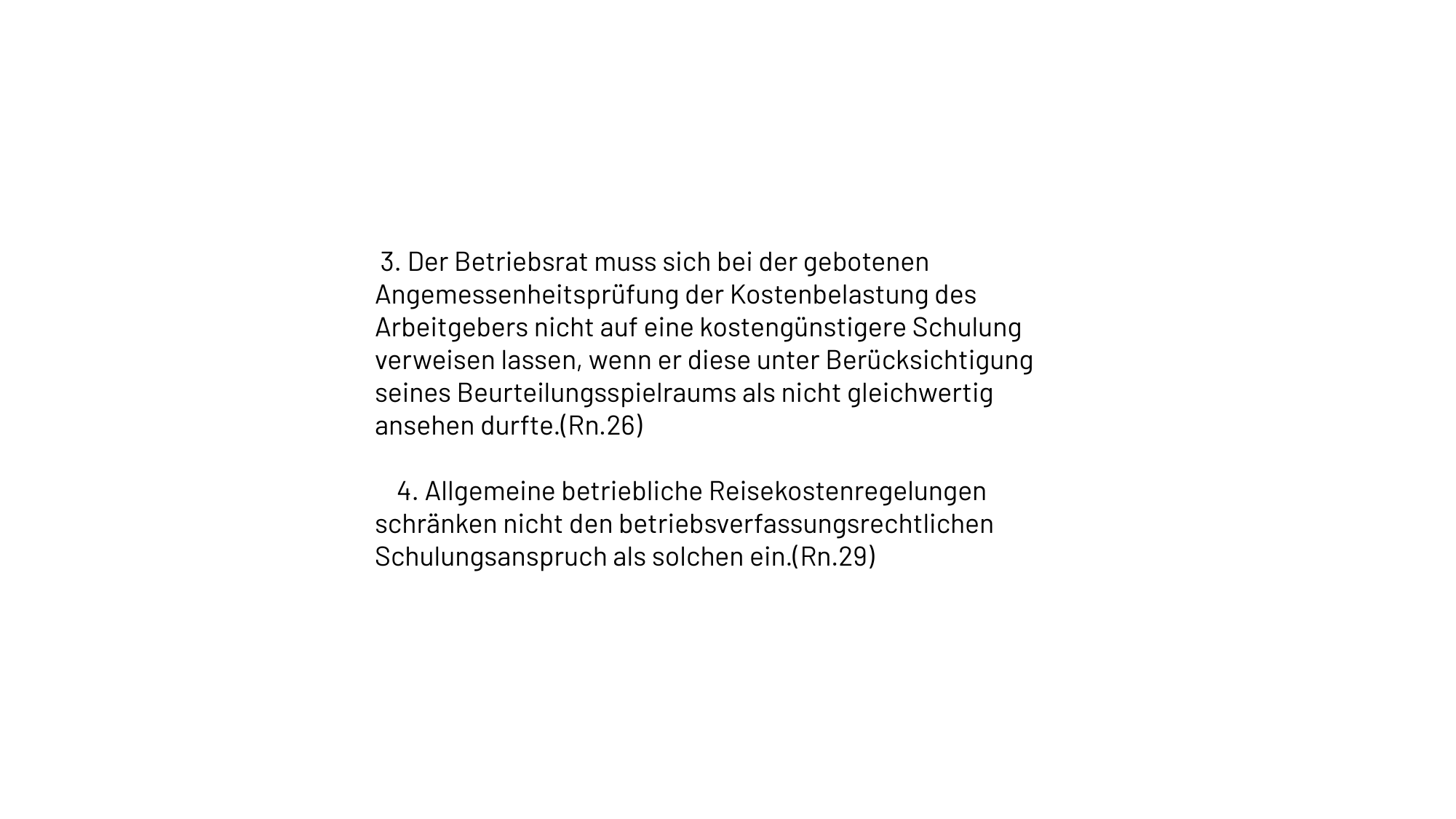

3. Der Betriebsrat muss sich bei der gebotenen Angemessenheitsprüfung der Kostenbelastung des Arbeitgebers nicht auf eine kostengünstigere Schulung verweisen lassen, wenn er diese unter Berücksichtigung seines Beurteilungsspielraums als nicht gleichwertig ansehen durfte.(Rn.26)

    4. Allgemeine betriebliche Reisekostenregelungen schränken nicht den betriebsverfassungsrechtlichen Schulungsanspruch als solchen ein.(Rn.29)